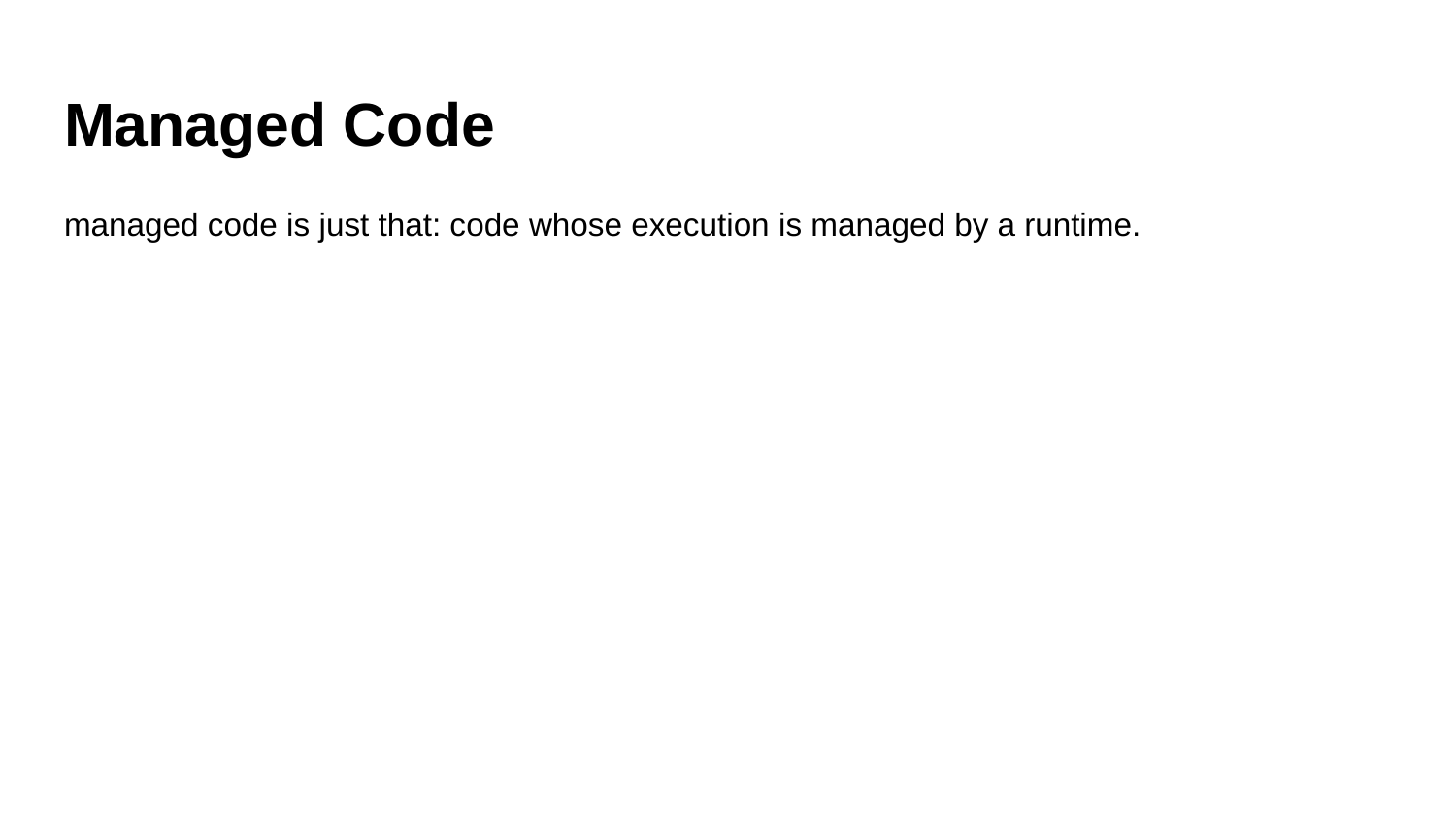

# Managed Code
managed code is just that: code whose execution is managed by a runtime.